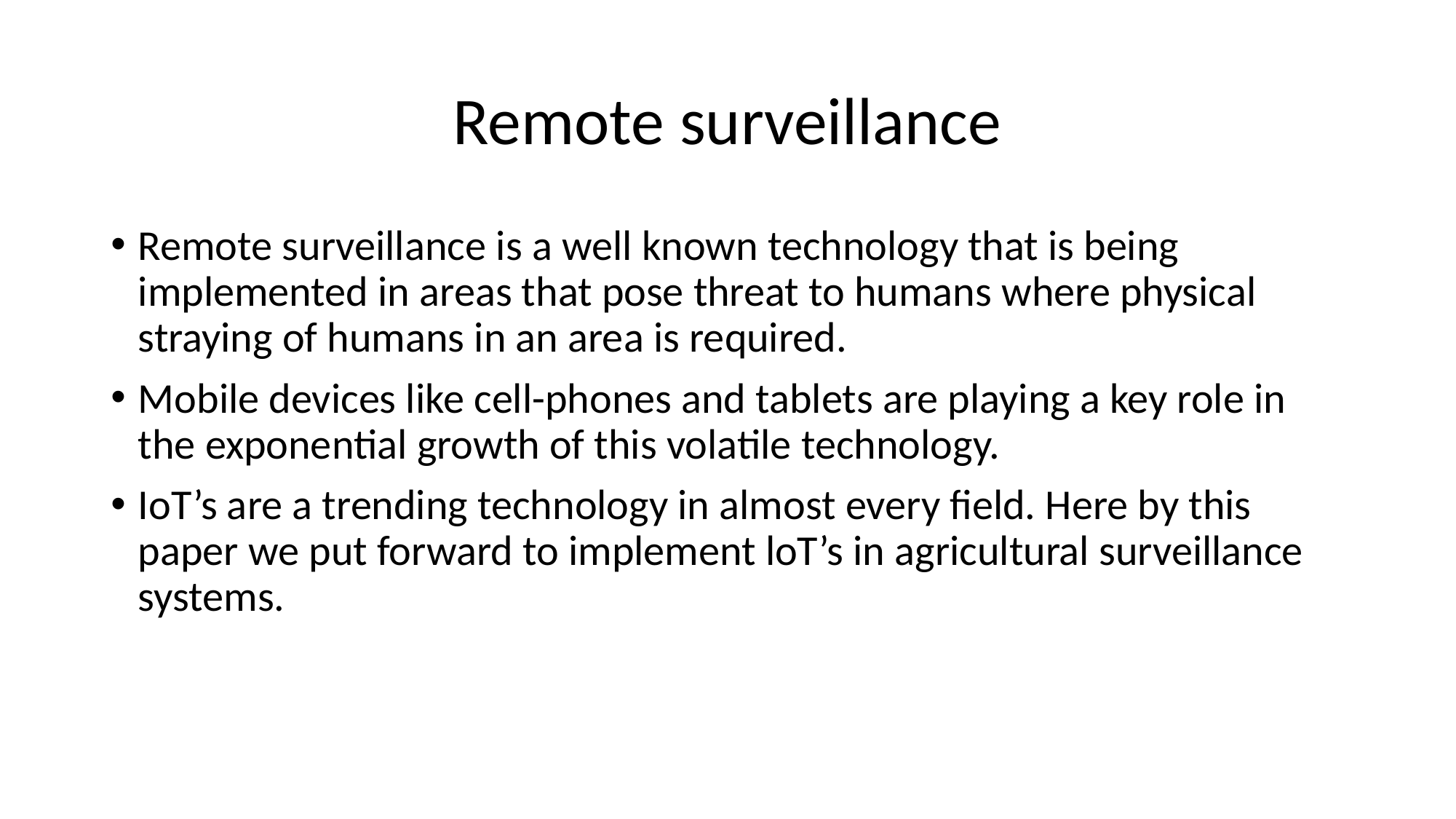

# Remote surveillance
Remote surveillance is a well known technology that is being implemented in areas that pose threat to humans where physical straying of humans in an area is required.
Mobile devices like cell-phones and tablets are playing a key role in the exponential growth of this volatile technology.
IoT’s are a trending technology in almost every field. Here by this paper we put forward to implement loT’s in agricultural surveillance systems.